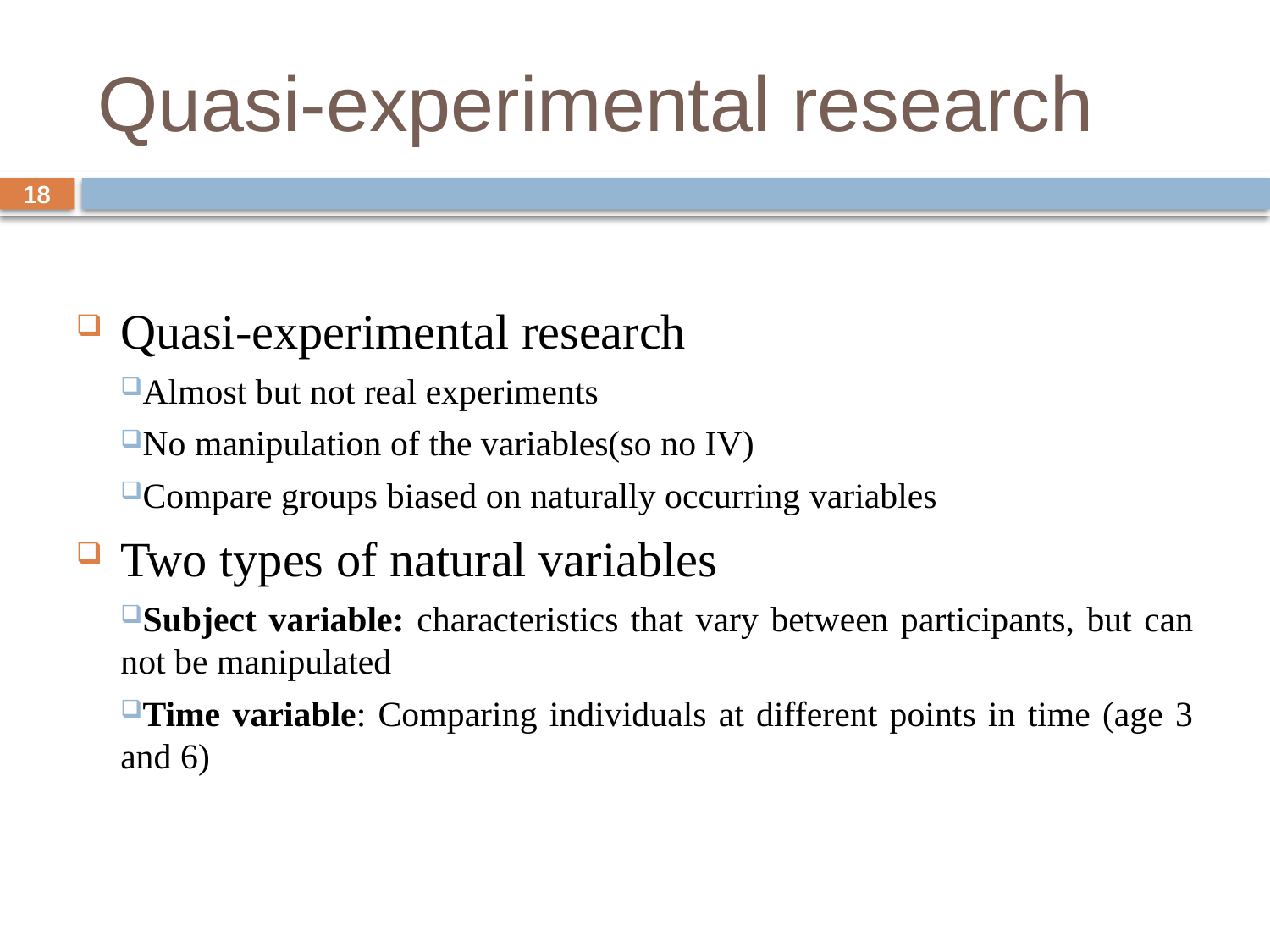

# Quasi-experimental research
18

Quasi-experimental research
Almost but not real experiments
No manipulation of the variables(so no IV)
Compare groups biased on naturally occurring variables
Two types of natural variables
Subject variable: characteristics that vary between participants, but can not be manipulated
Time variable: Comparing individuals at different points in time (age 3 and 6)